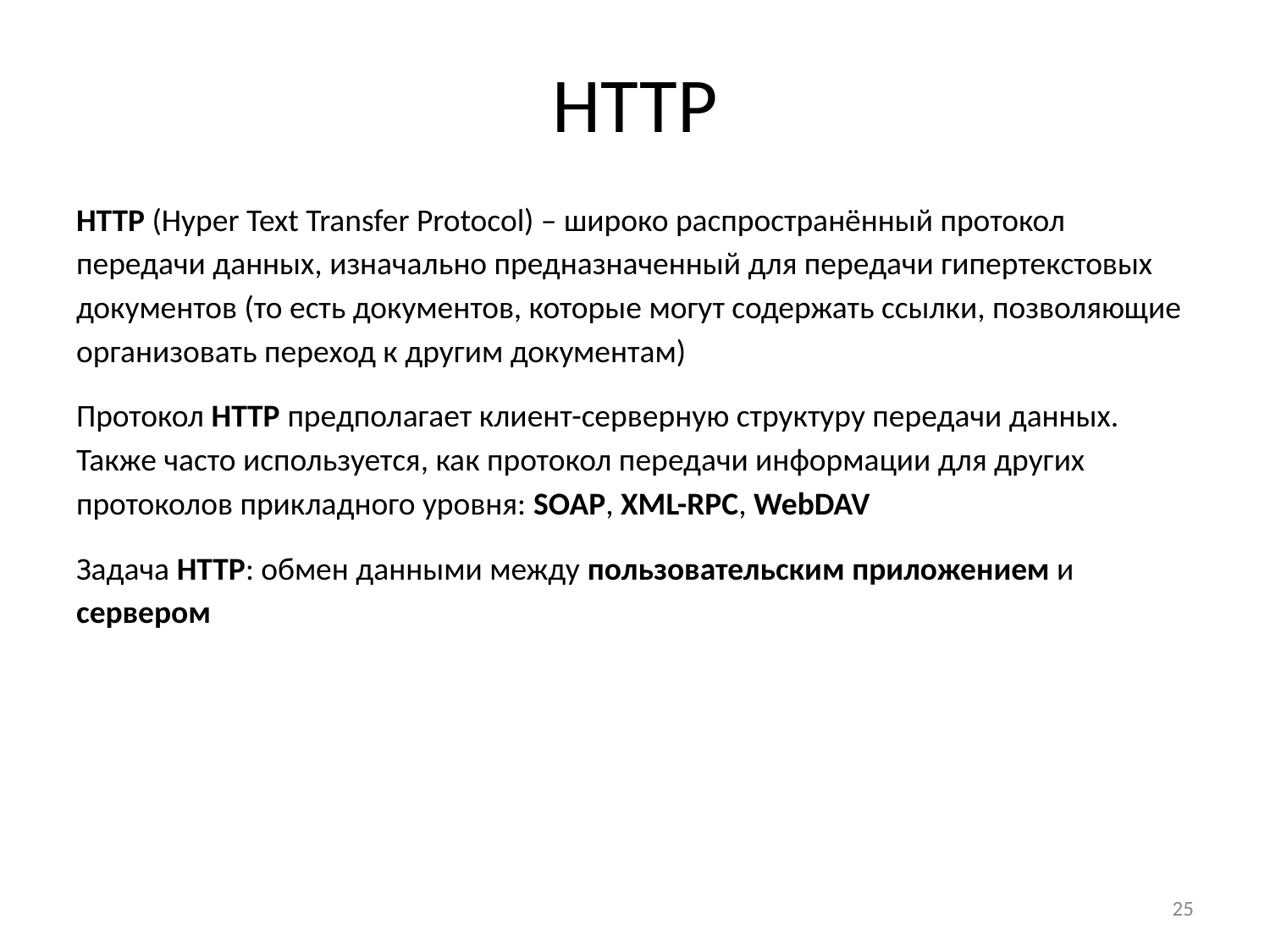

# HTTP
HTTP (Hyper Text Transfer Protocol) – широко распространённый протокол передачи данных, изначально предназначенный для передачи гипертекстовых документов (то есть документов, которые могут содержать ссылки, позволяющие организовать переход к другим документам)
Протокол HTTP предполагает клиент-серверную структуру передачи данных. Также часто используется, как протокол передачи информации для других протоколов прикладного уровня: SOAP, XML-RPC, WebDAV
Задача HTTP: обмен данными между пользовательским приложением и сервером
25